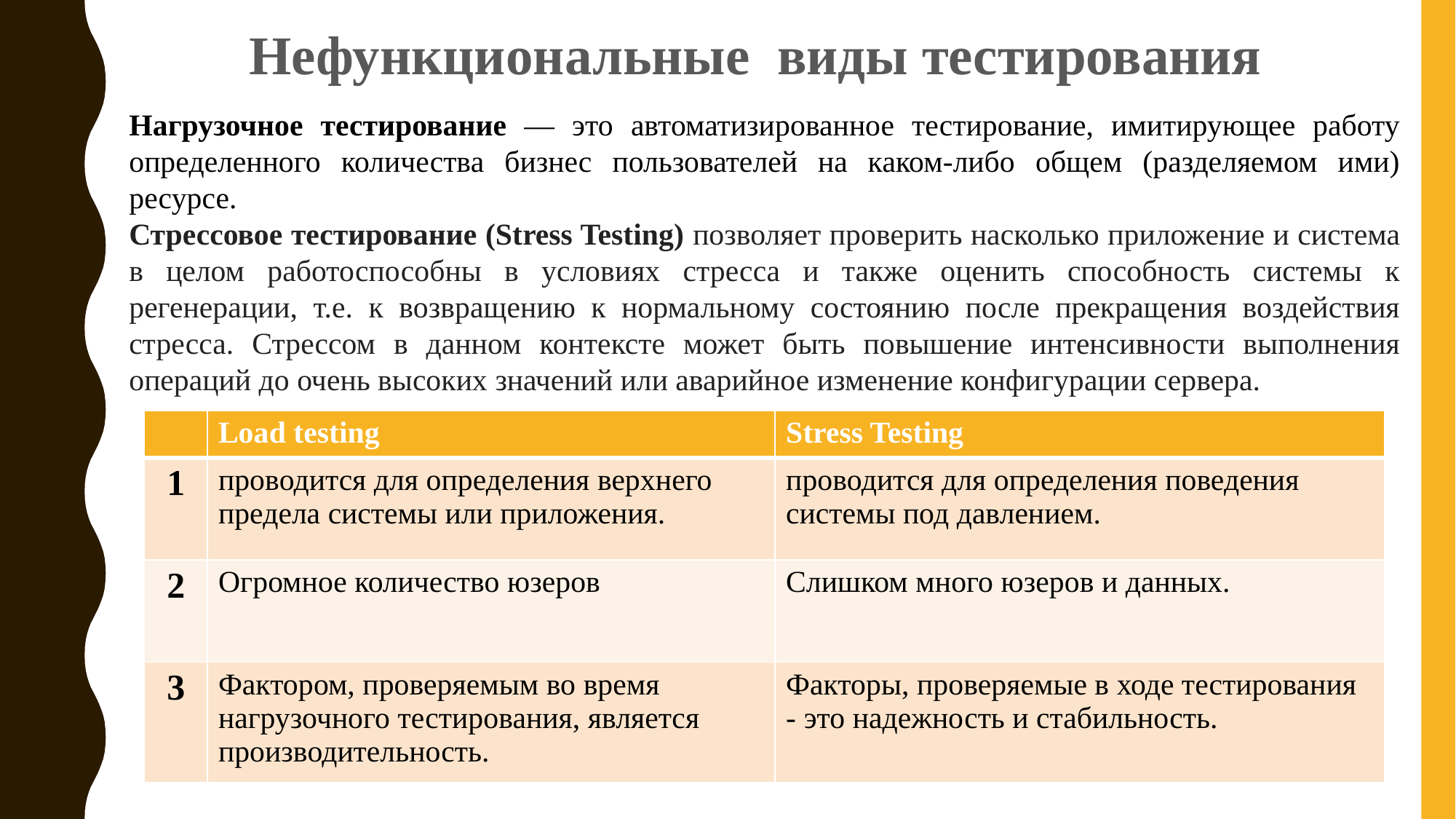

Нефункциональные  виды тестирования
Нагрузочное тестирование — это автоматизированное тестирование, имитирующее работу определенного количества бизнес пользователей на каком-либо общем (разделяемом ими) ресурсе.
Стрессовое тестирование (Stress Testing) позволяет проверить насколько приложение и система в целом работоспособны в условиях стресса и также оценить способность системы к регенерации, т.е. к возвращению к нормальному состоянию после прекращения воздействия стресса. Стрессом в данном контексте может быть повышение интенсивности выполнения операций до очень высоких значений или аварийное изменение конфигурации сервера.
|  | Load testing | Stress Testing |
| --- | --- | --- |
| 1 | проводится для определения верхнего предела системы или приложения. | проводится для определения поведения системы под давлением. |
| 2 | Огромное количество юзеров | Слишком много юзеров и данных. |
| 3 | Фактором, проверяемым во время нагрузочного тестирования, является производительность. | Факторы, проверяемые в ходе тестирования - это надежность и стабильность. |